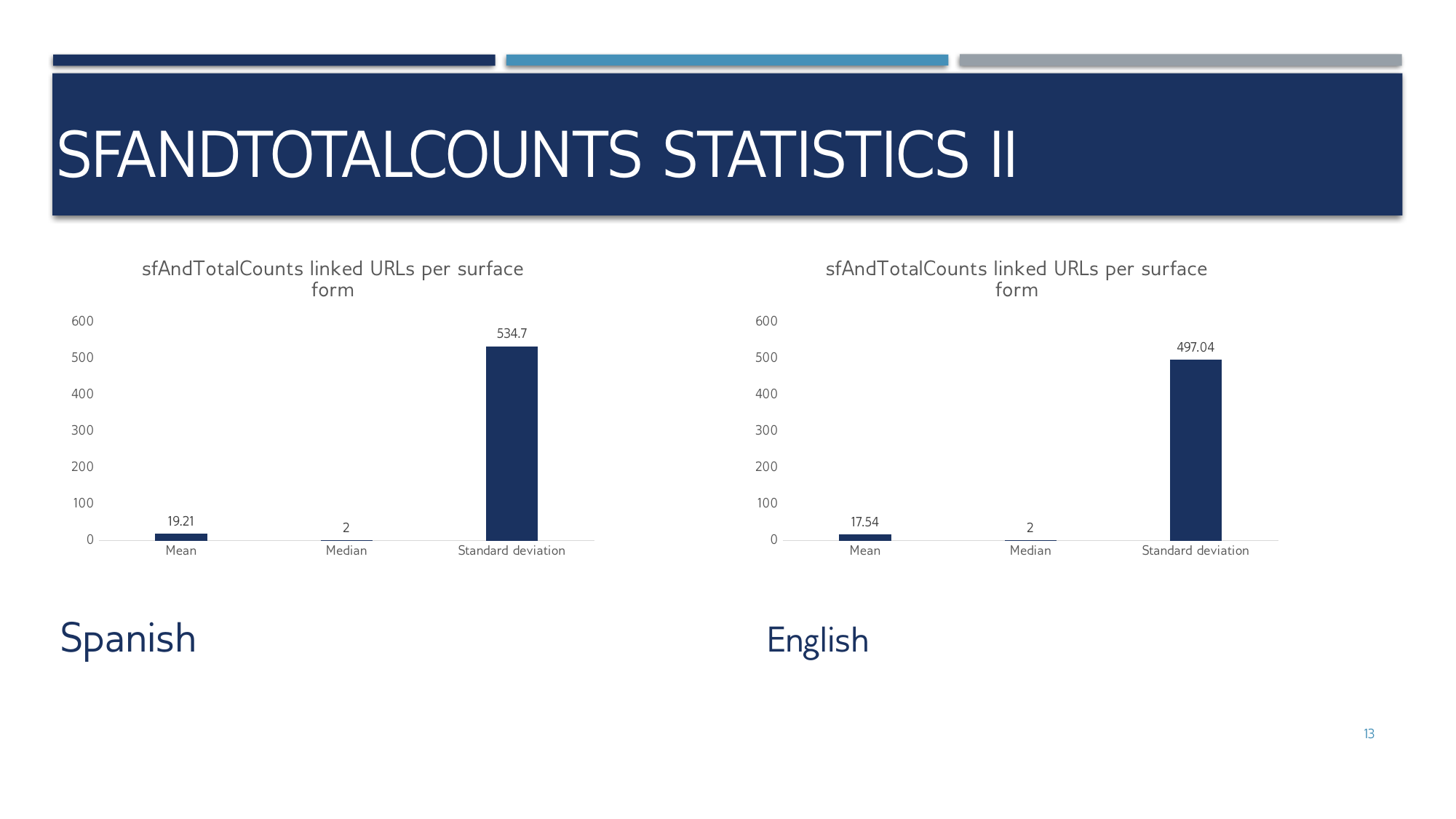

# sfandtotalcounts statistics II

### Chart: sfAndTotalCounts linked URLs per surface form

| Category |  |
|---|---|
| Mean | 19.21 |
| Median | 2.0 |
| Standard deviation | 534.7 |

### Chart: sfAndTotalCounts linked URLs per surface form

| Category |  |
|---|---|
| Mean | 17.54 |
| Median | 2.0 |
| Standard deviation | 497.04 |

Spanish

English
13